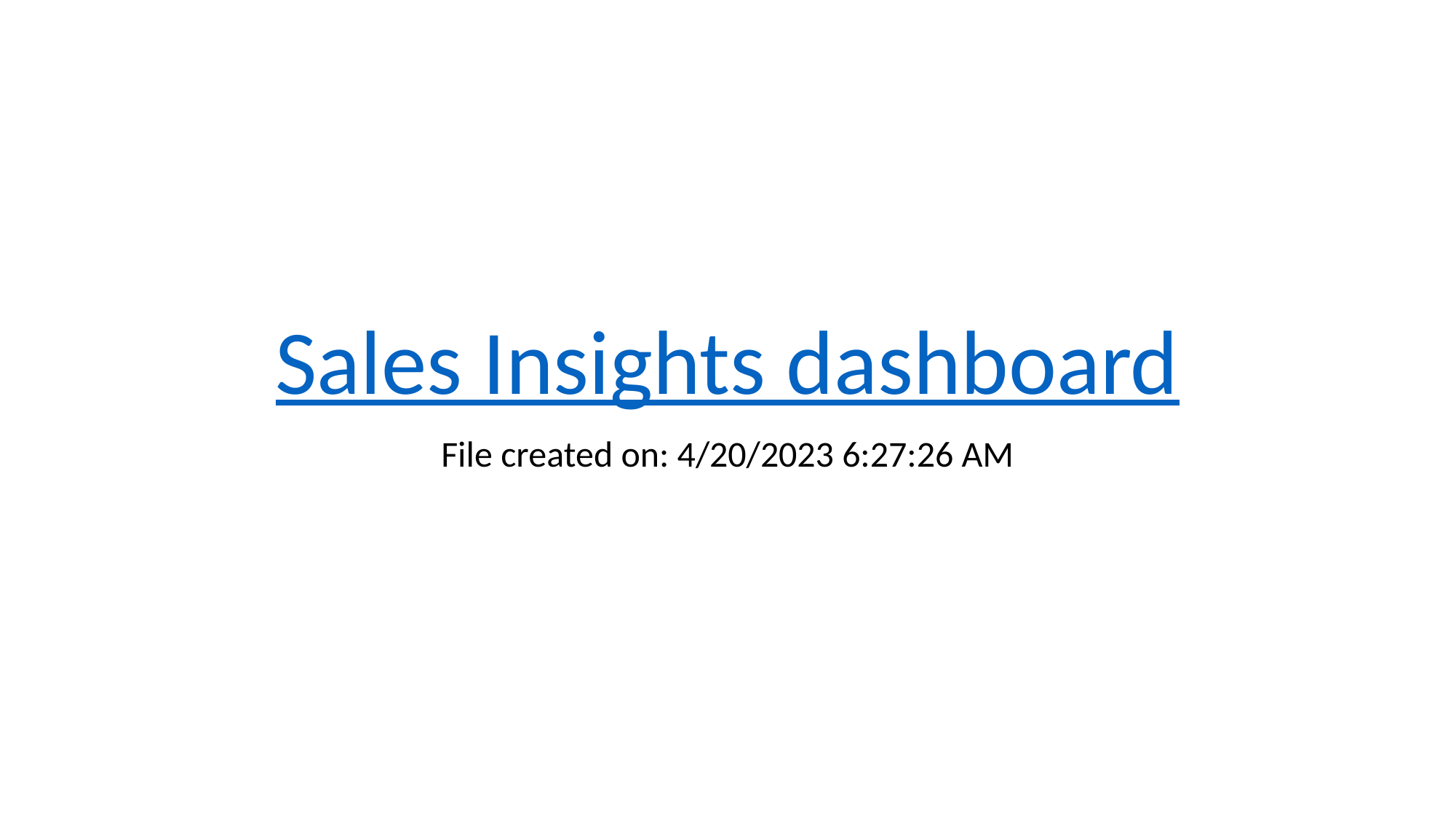

# Sales Insights dashboard
File created on: 4/20/2023 6:27:26 AM